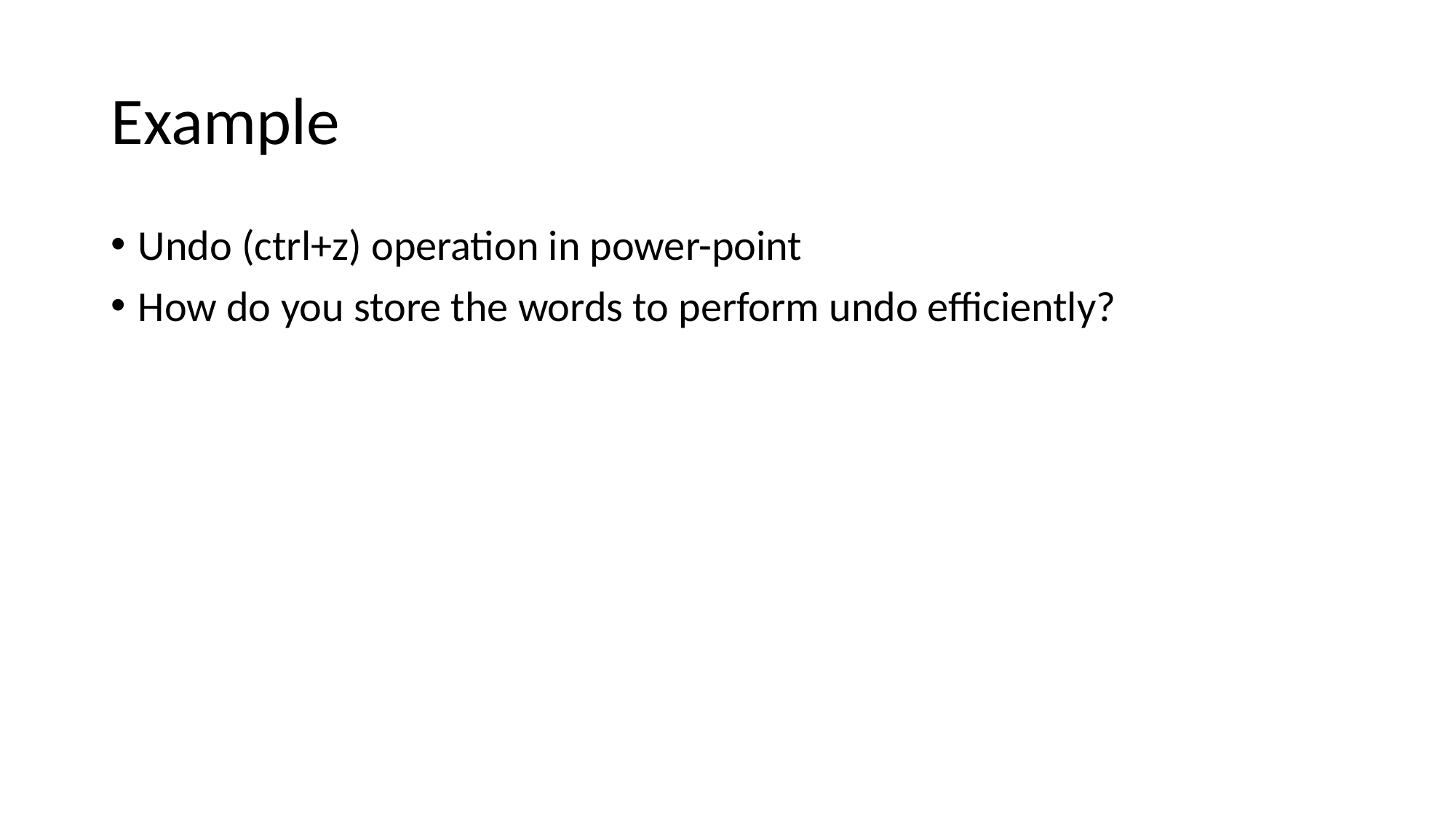

# Example
Undo (ctrl+z) operation in power-point
How do you store the words to perform undo efficiently?